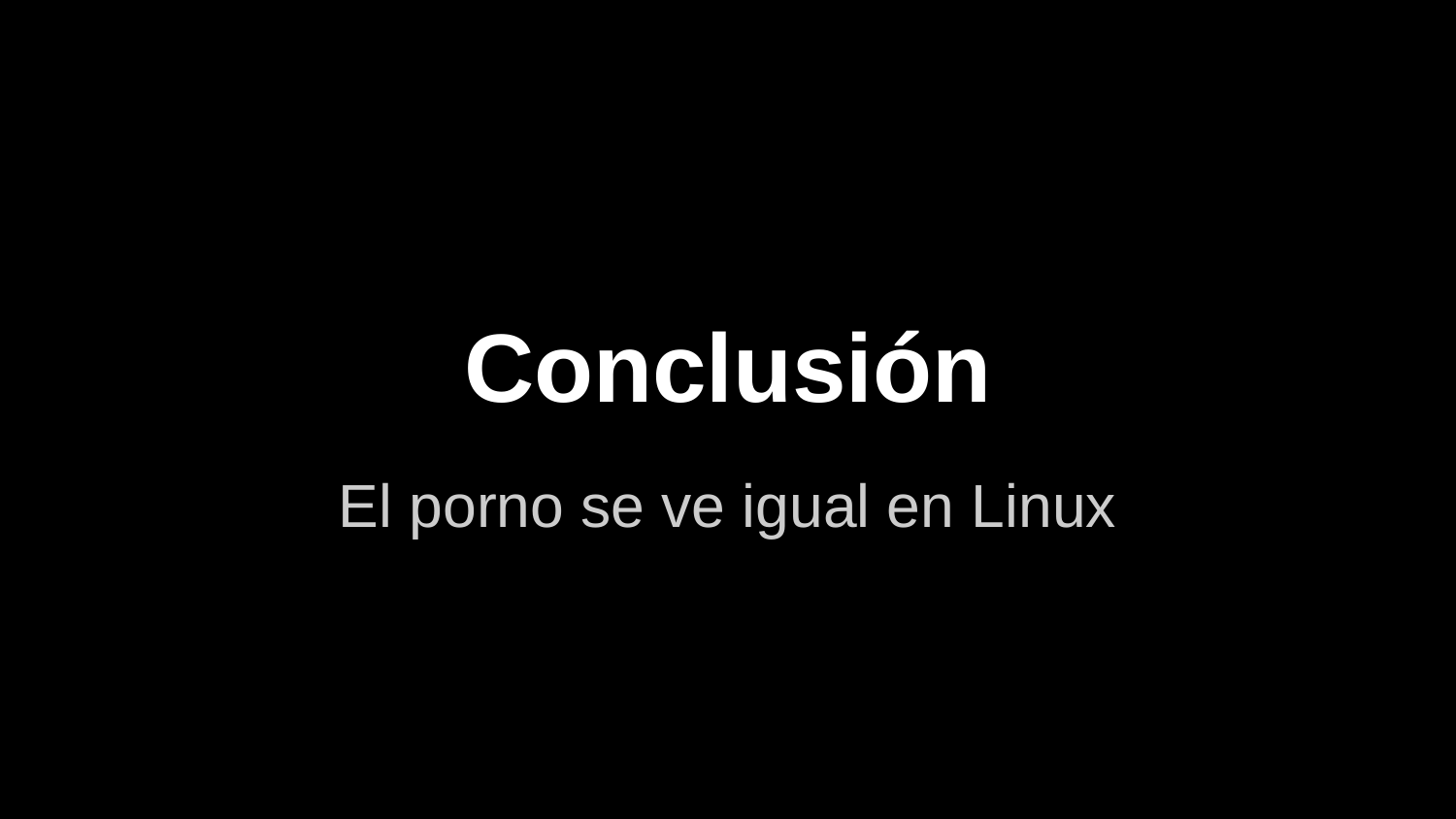

# Conclusión
El porno se ve igual en Linux